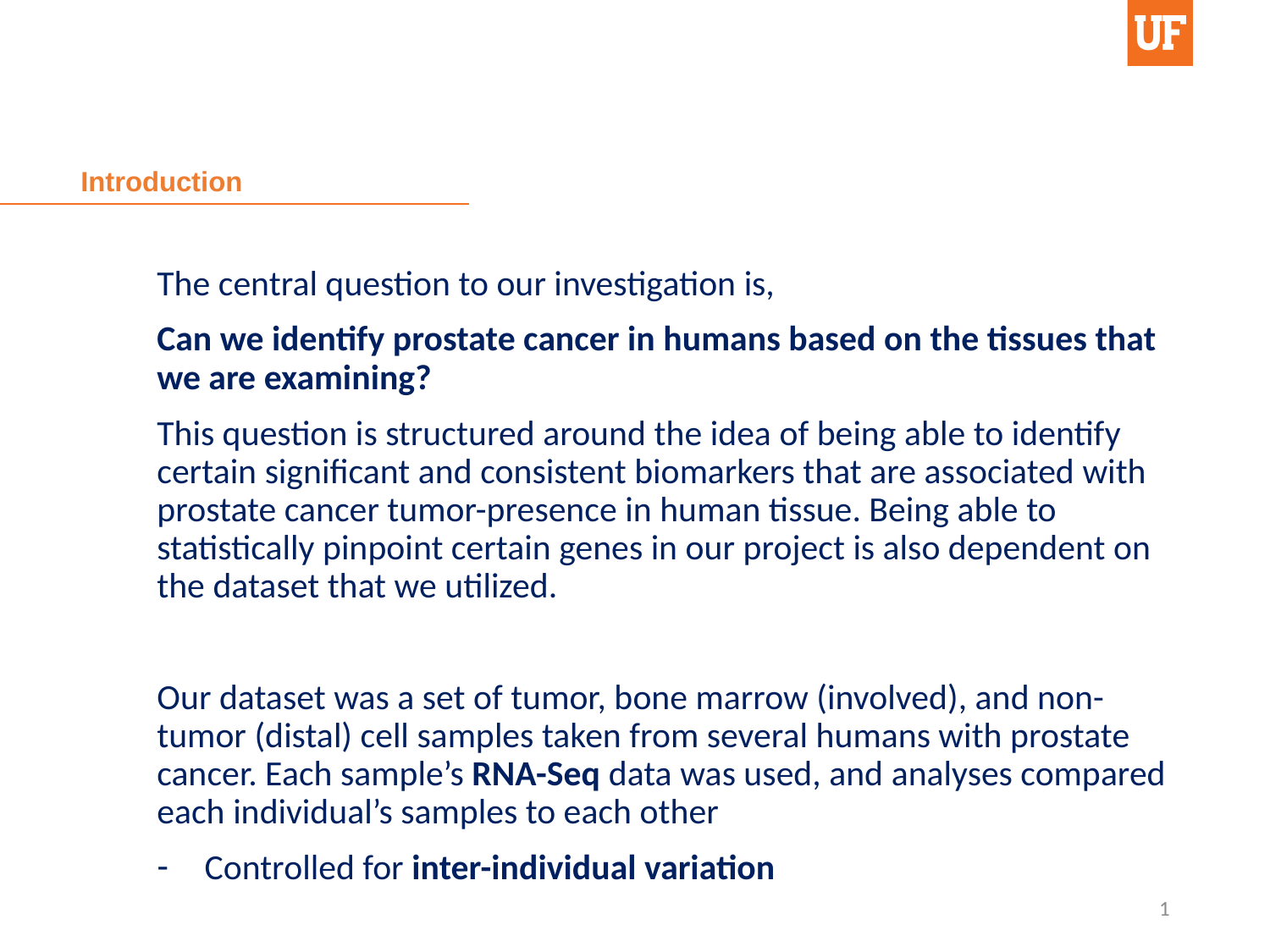

# Introduction
The central question to our investigation is,
Can we identify prostate cancer in humans based on the tissues that we are examining?
This question is structured around the idea of being able to identify certain significant and consistent biomarkers that are associated with prostate cancer tumor-presence in human tissue. Being able to statistically pinpoint certain genes in our project is also dependent on the dataset that we utilized.

Our dataset was a set of tumor, bone marrow (involved), and non-tumor (distal) cell samples taken from several humans with prostate cancer. Each sample’s RNA-Seq data was used, and analyses compared each individual’s samples to each other
Controlled for inter-individual variation

1